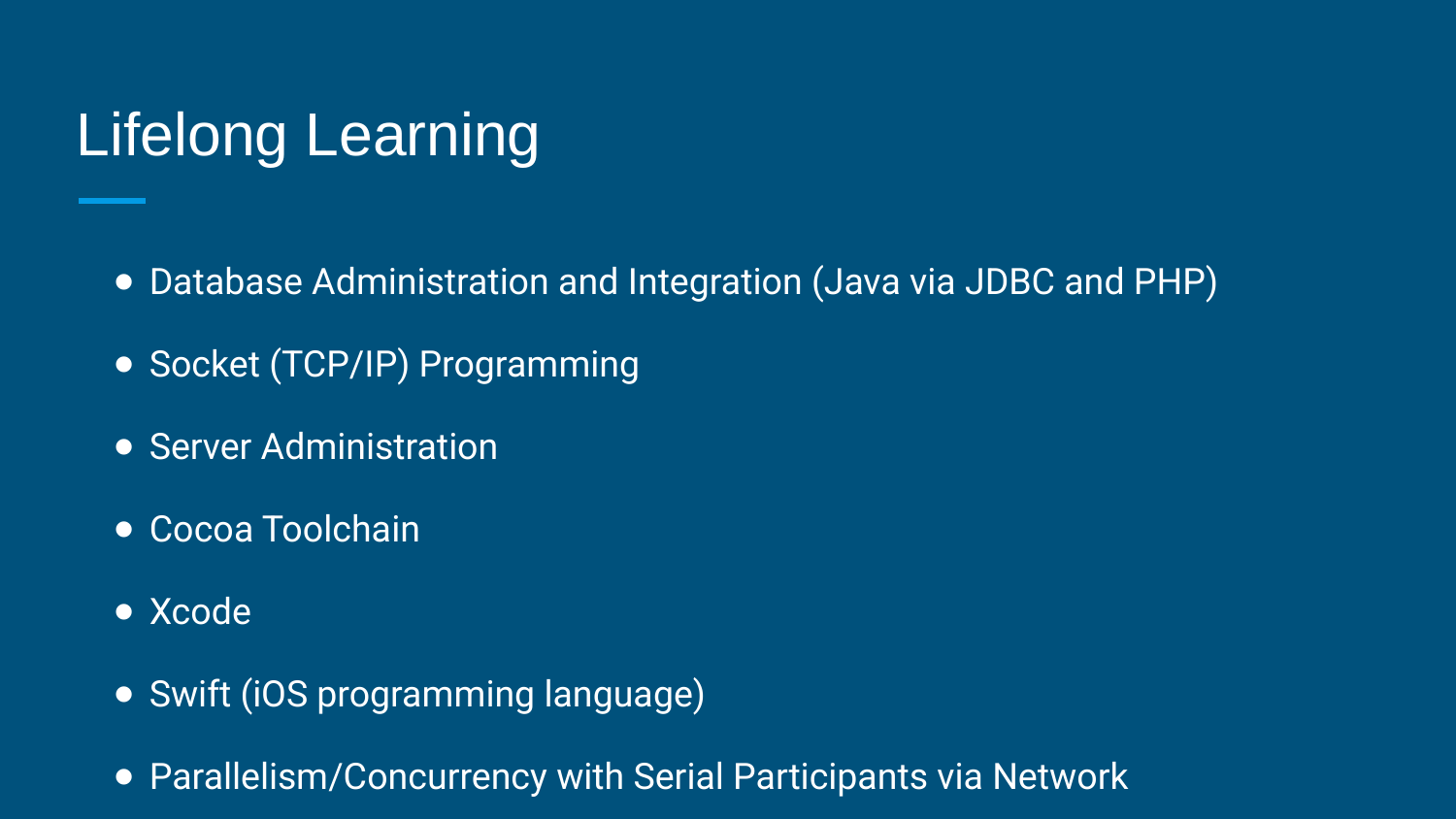

# Lifelong Learning
Database Administration and Integration (Java via JDBC and PHP)
Socket (TCP/IP) Programming
Server Administration
Cocoa Toolchain
Xcode
Swift (iOS programming language)
Parallelism/Concurrency with Serial Participants via Network
Cross-platform Systems
Version Control of Platform Specific Libraries